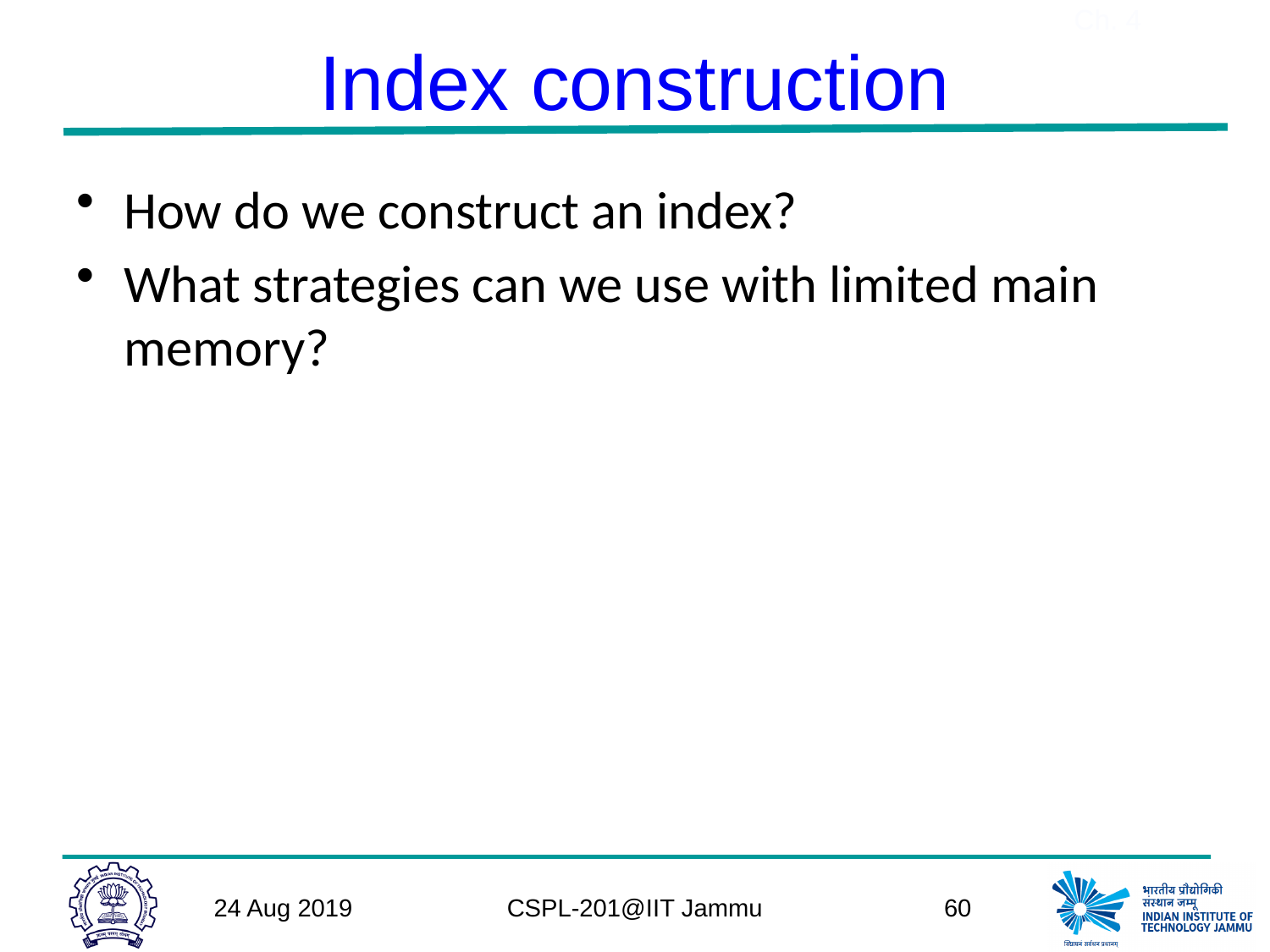

# Index construction
Ch. 4

How do we construct an index?
What strategies can we use with limited main memory?
24 Aug 2019
CSPL-201@IIT Jammu
60